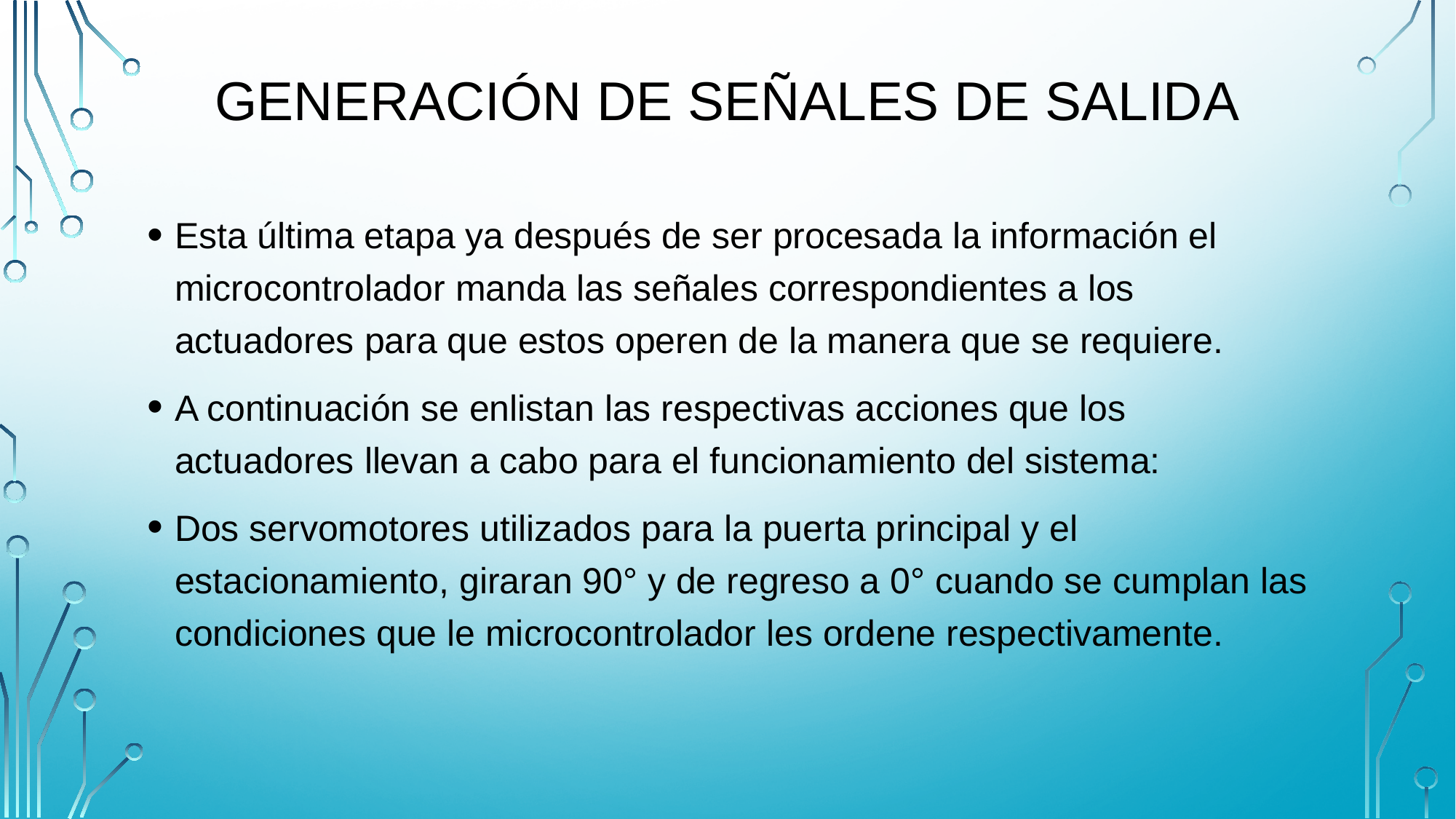

# Generación de señales de salida
Esta última etapa ya después de ser procesada la información el microcontrolador manda las señales correspondientes a los actuadores para que estos operen de la manera que se requiere.
A continuación se enlistan las respectivas acciones que los actuadores llevan a cabo para el funcionamiento del sistema:
Dos servomotores utilizados para la puerta principal y el estacionamiento, giraran 90° y de regreso a 0° cuando se cumplan las condiciones que le microcontrolador les ordene respectivamente.